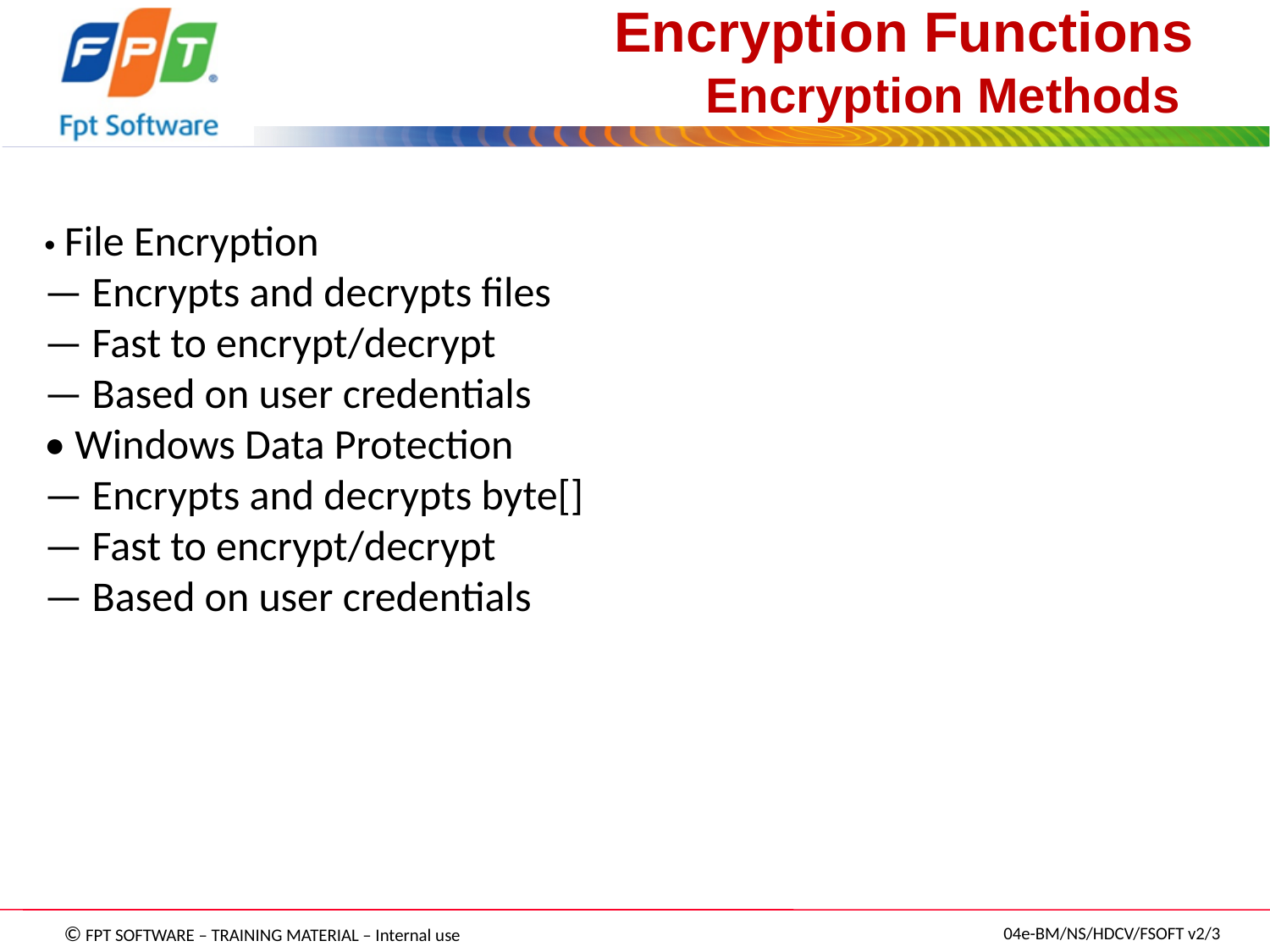

Encryption Functions
Encryption Methods
• File Encryption
— Encrypts and decrypts files
— Fast to encrypt/decrypt
— Based on user credentials
• Windows Data Protection
— Encrypts and decrypts byte[]
— Fast to encrypt/decrypt
— Based on user credentials